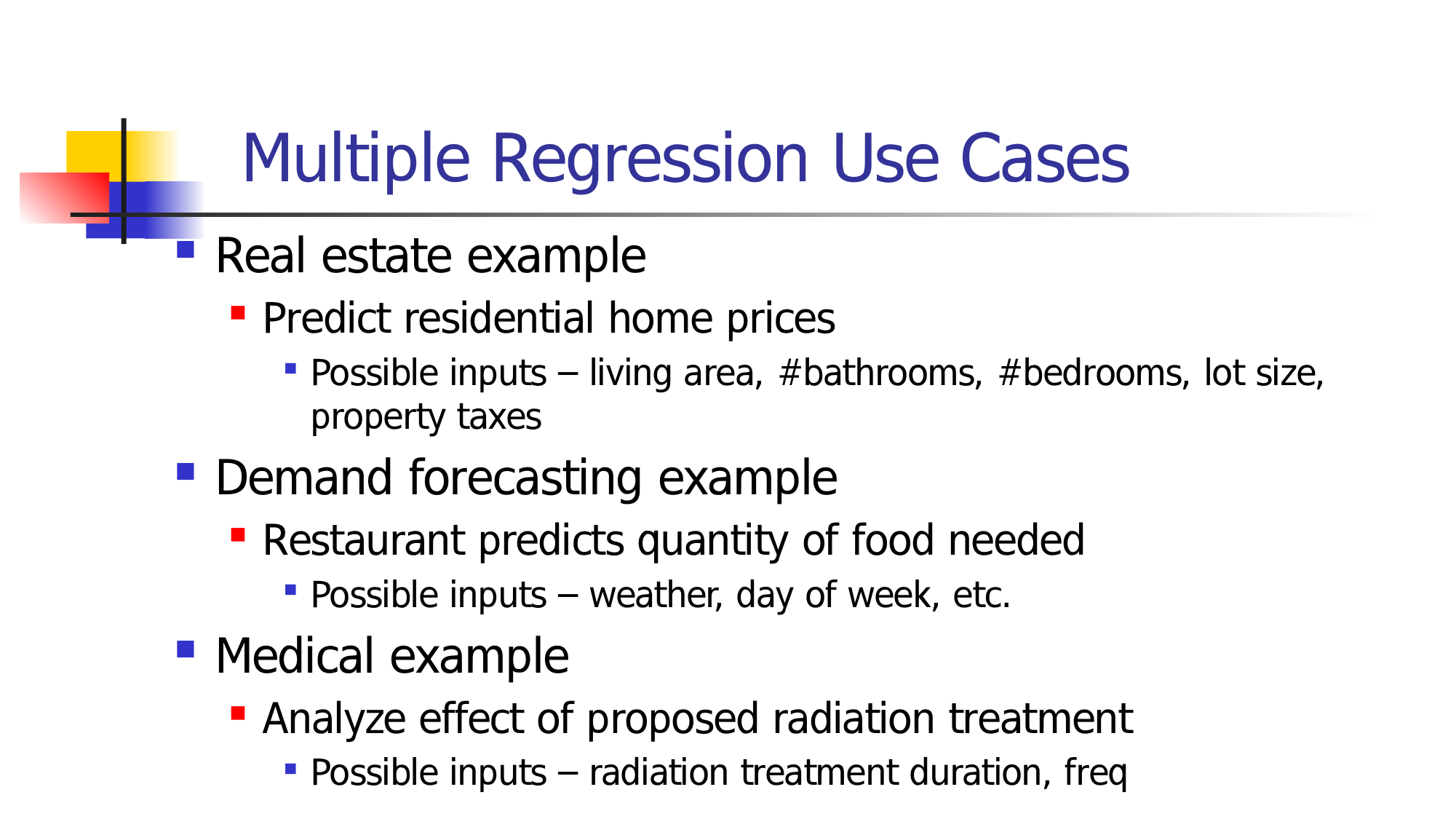

# Multiple Regression Use Cases
Real estate example
Predict residential home prices
Possible inputs – living area, #bathrooms, #bedrooms, lot size, property taxes
Demand forecasting example
Restaurant predicts quantity of food needed
Possible inputs – weather, day of week, etc.
Medical example
Analyze effect of proposed radiation treatment
Possible inputs – radiation treatment duration, freq